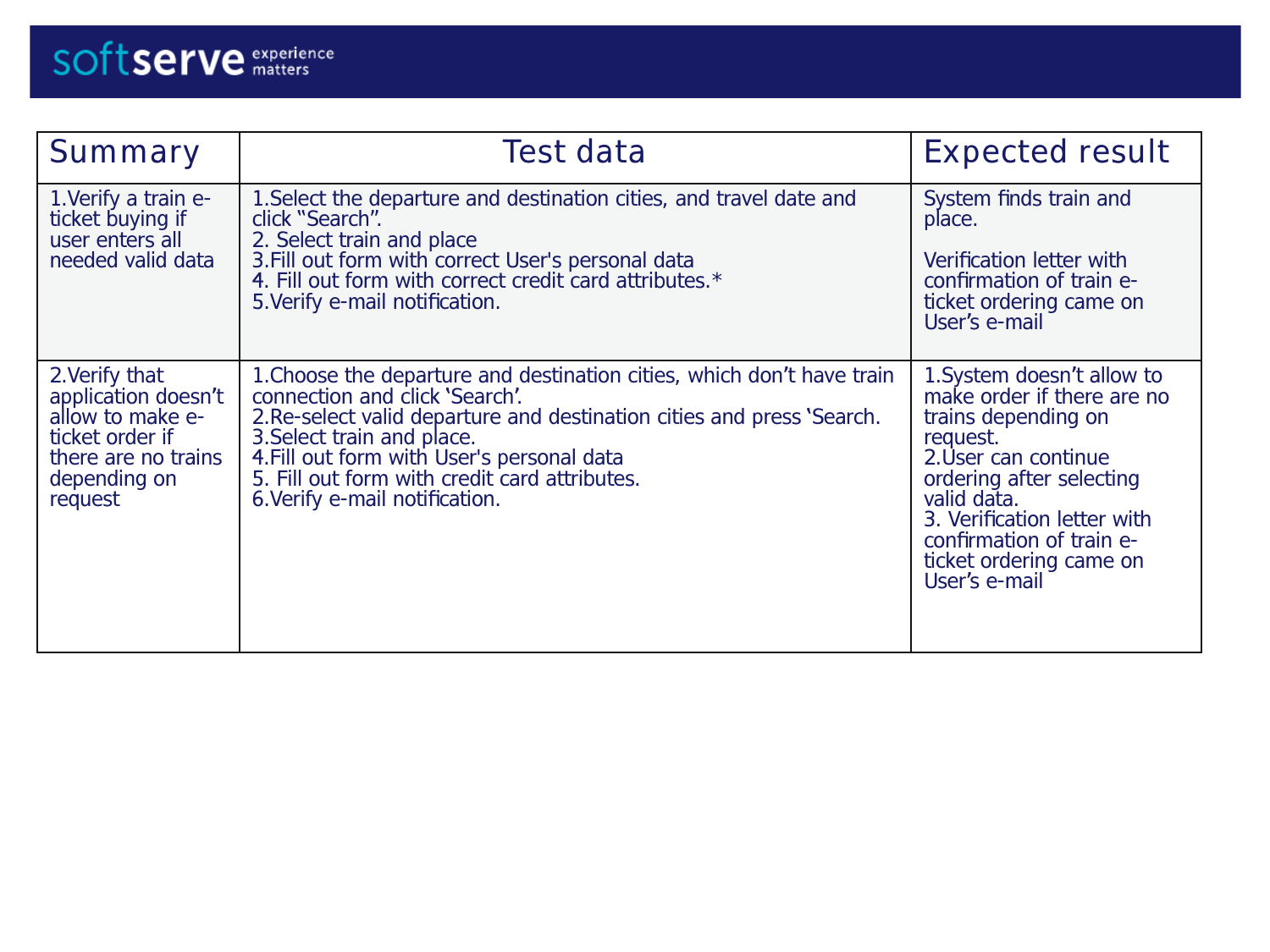

| Summary | Test data | Expected result |
| --- | --- | --- |
| 1.Verify a train e-ticket buying if user enters all needed valid data | 1.Select the departure and destination cities, and travel date and click “Search”. 2. Select train and place 3.Fill out form with correct User's personal data 4. Fill out form with correct credit card attributes.\* 5.Verify e-mail notification. | System finds train and place. Verification letter with confirmation of train e-ticket ordering came on User’s e-mail |
| 2.Verify that application doesn’t allow to make e-ticket order if there are no trains depending on request | 1.Choose the departure and destination cities, which don’t have train connection and click ‘Search’. 2.Re-select valid departure and destination cities and press ‘Search. 3.Select train and place. 4.Fill out form with User's personal data 5. Fill out form with credit card attributes. 6.Verify e-mail notification. | 1.System doesn’t allow to make order if there are no trains depending on request. 2.User can continue ordering after selecting valid data. 3. Verification letter with confirmation of train e-ticket ordering came on User’s e-mail |